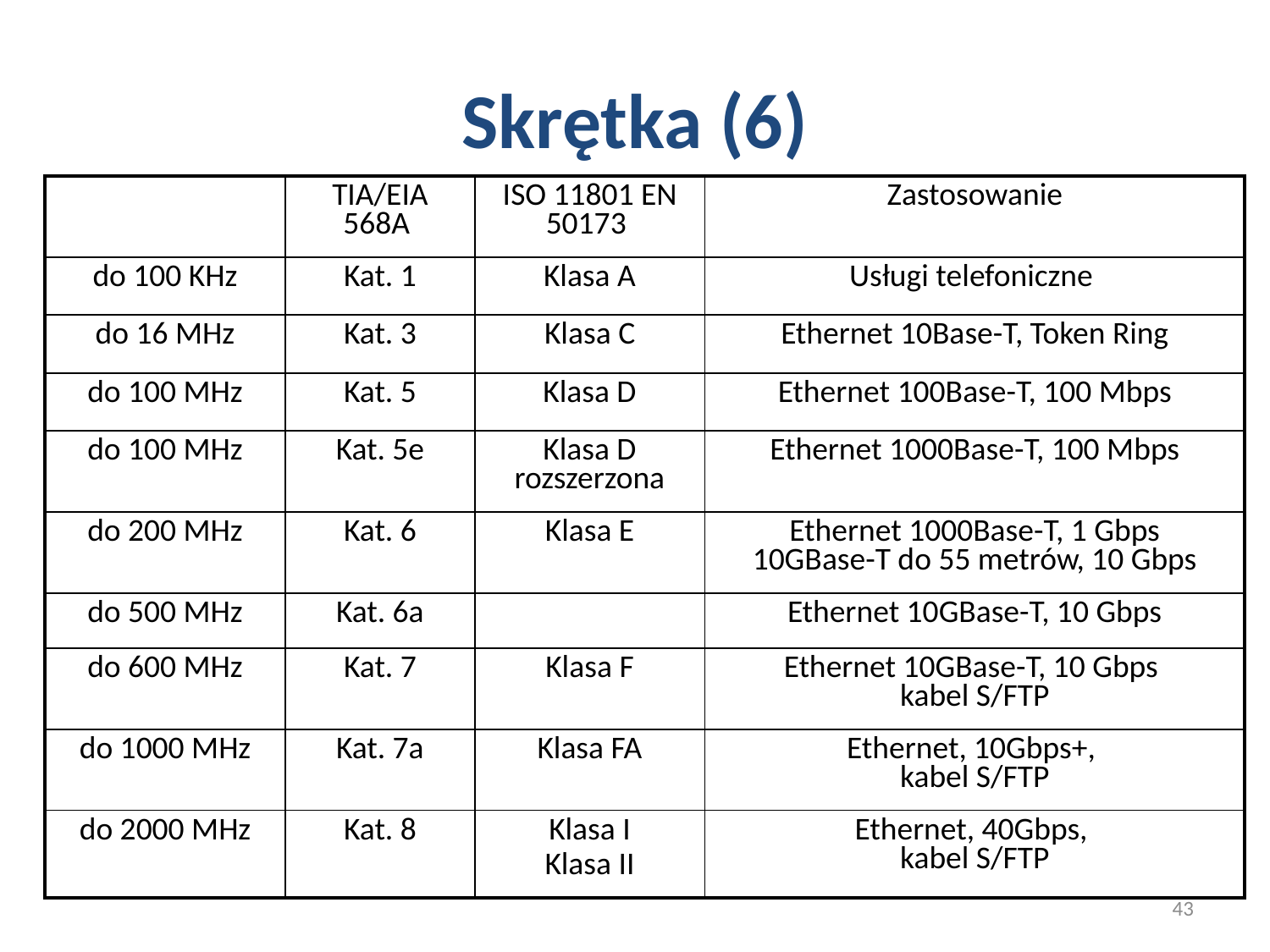

# Skrętka (6)
|  | TIA/EIA 568A | ISO 11801 EN 50173 | Zastosowanie |
| --- | --- | --- | --- |
| do 100 KHz | Kat. 1 | Klasa A | Usługi telefoniczne |
| do 16 MHz | Kat. 3 | Klasa C | Ethernet 10Base-T, Token Ring |
| do 100 MHz | Kat. 5 | Klasa D | Ethernet 100Base-T, 100 Mbps |
| do 100 MHz | Kat. 5e | Klasa D rozszerzona | Ethernet 1000Base-T, 100 Mbps |
| do 200 MHz | Kat. 6 | Klasa E | Ethernet 1000Base-T, 1 Gbps 10GBase-T do 55 metrów, 10 Gbps |
| do 500 MHz | Kat. 6a |  | Ethernet 10GBase-T, 10 Gbps |
| do 600 MHz | Kat. 7 | Klasa F | Ethernet 10GBase-T, 10 Gbps kabel S/FTP |
| do 1000 MHz | Kat. 7a | Klasa FA | Ethernet, 10Gbps+, kabel S/FTP |
| do 2000 MHz | Kat. 8 | Klasa I Klasa II | Ethernet, 40Gbps, kabel S/FTP |

43